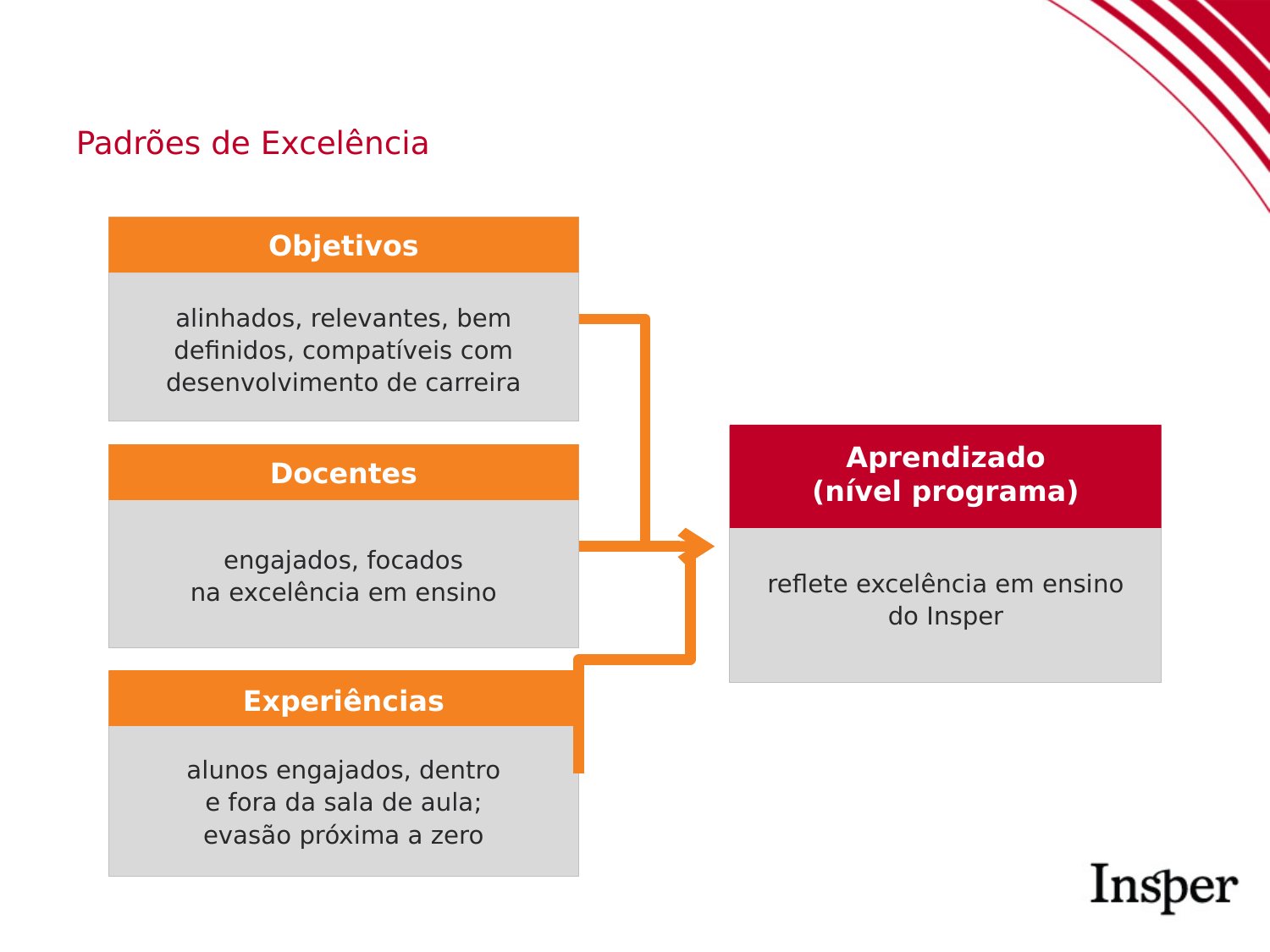

# Padrões de Excelência

Objetivos
alinhados, relevantes, bem definidos, compatíveis com desenvolvimento de carreira

Aprendizado
(nível programa)

Docentes
engajados, focados
na excelência em ensino
reflete excelência em ensino
do Insper

Experiências
alunos engajados, dentro
e fora da sala de aula;
evasão próxima a zero